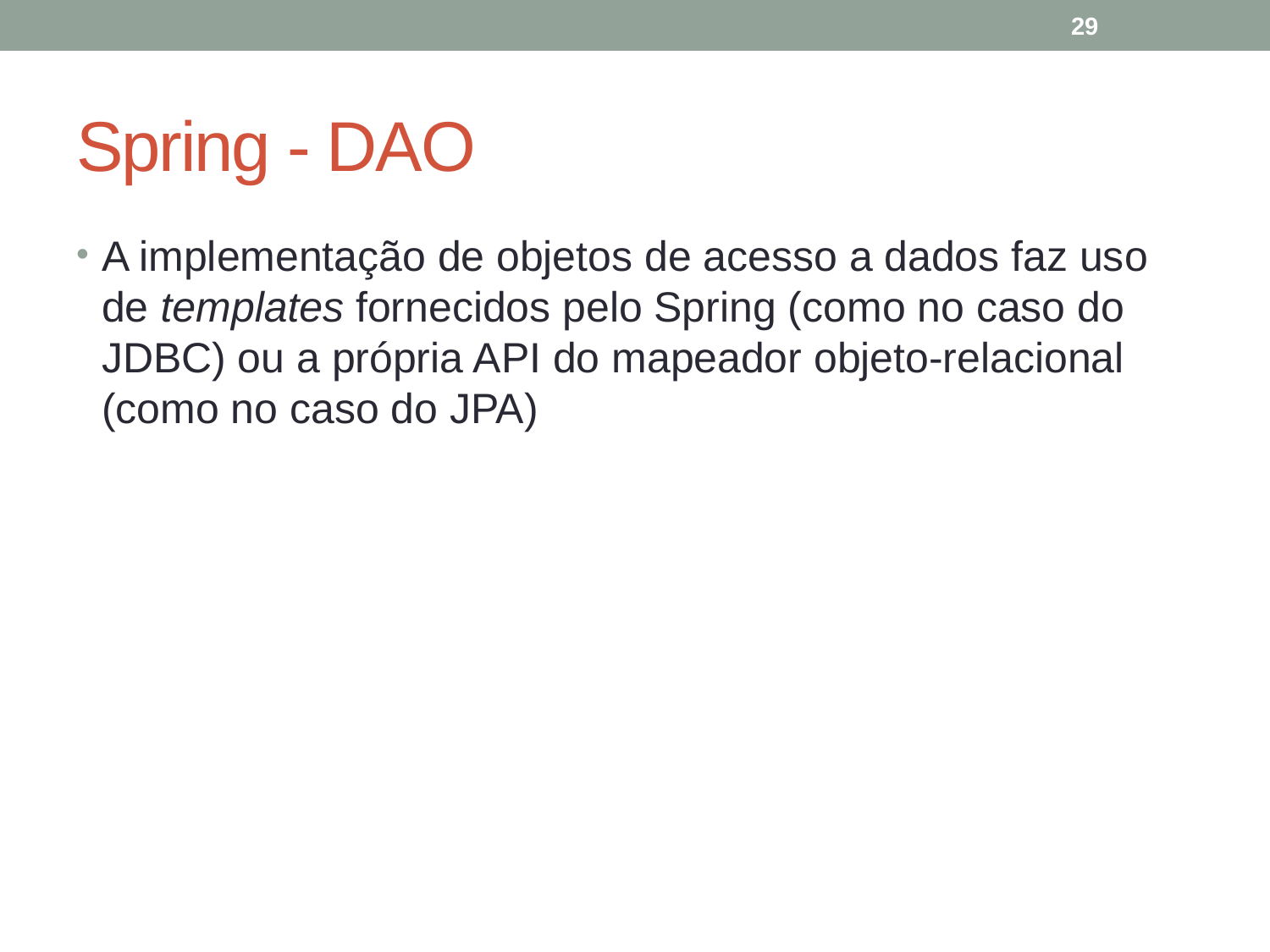

29
# Spring - DAO
A implementação de objetos de acesso a dados faz uso de templates fornecidos pelo Spring (como no caso do JDBC) ou a própria API do mapeador objeto-relacional (como no caso do JPA)